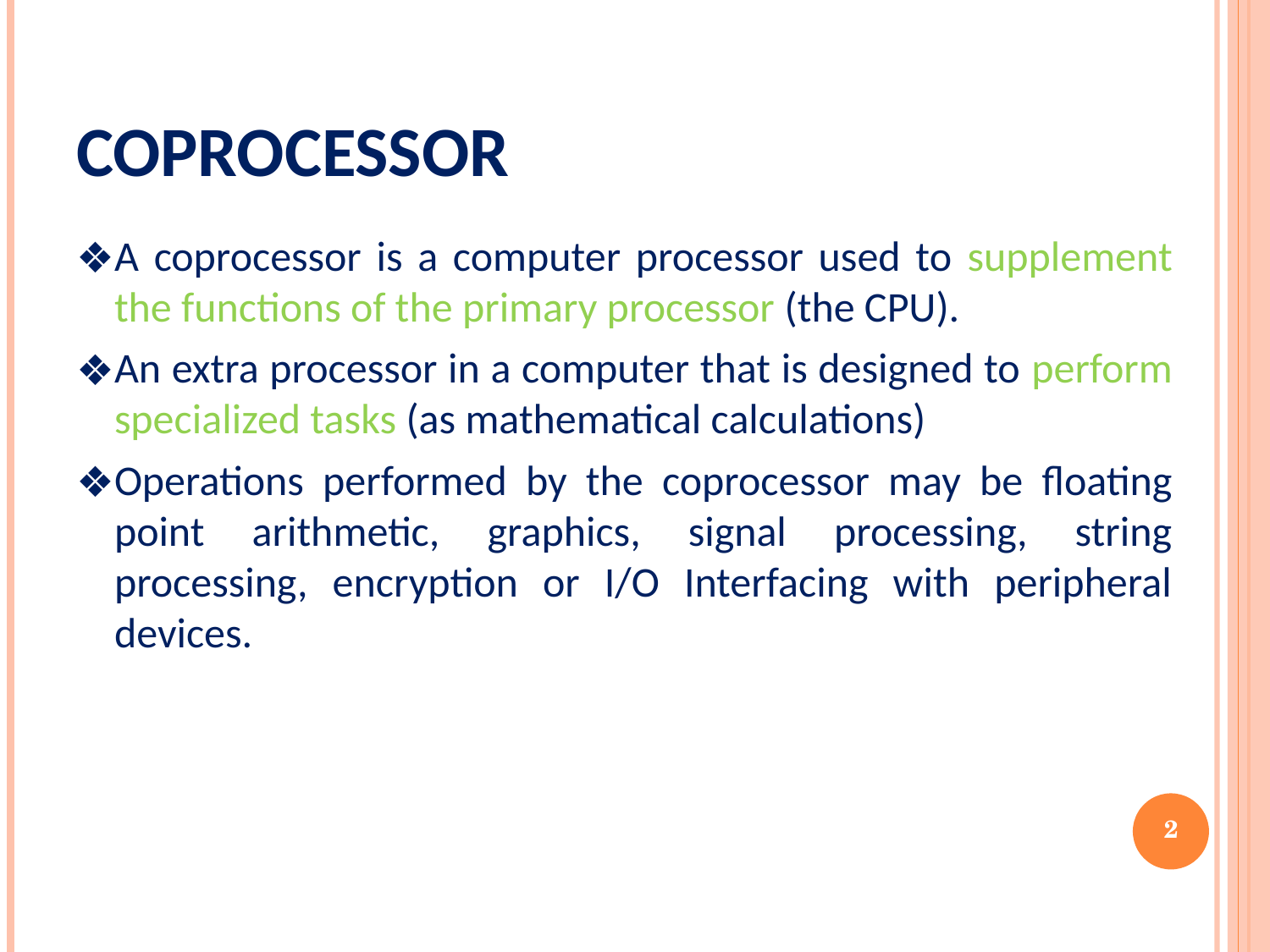

# coprocessor
A coprocessor is a computer processor used to supplement the functions of the primary processor (the CPU).
An extra processor in a computer that is designed to perform specialized tasks (as mathematical calculations)
Operations performed by the coprocessor may be floating point arithmetic, graphics, signal processing, string processing, encryption or I/O Interfacing with peripheral devices.
2